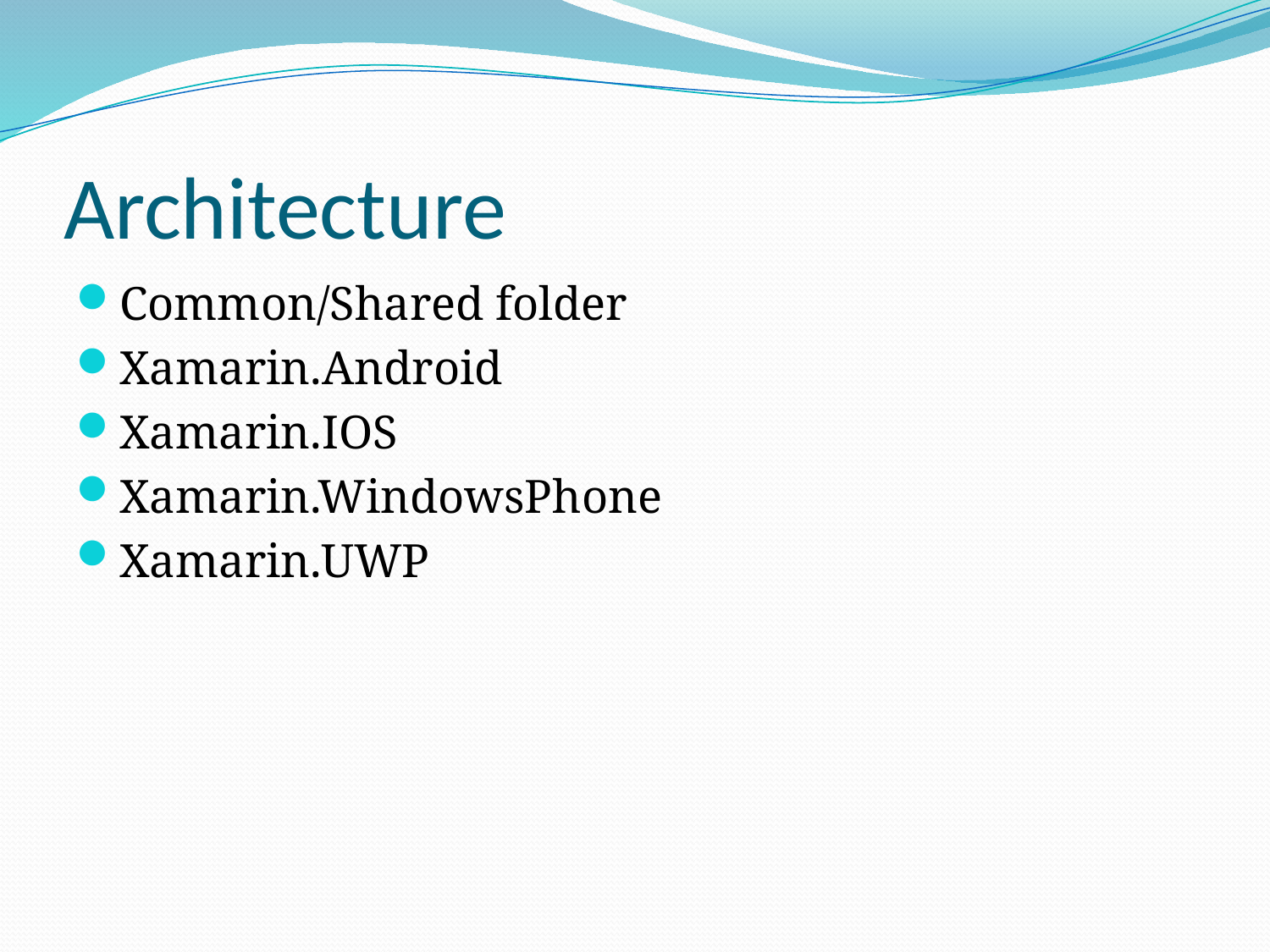

# Architecture
Common/Shared folder
Xamarin.Android
Xamarin.IOS
Xamarin.WindowsPhone
Xamarin.UWP